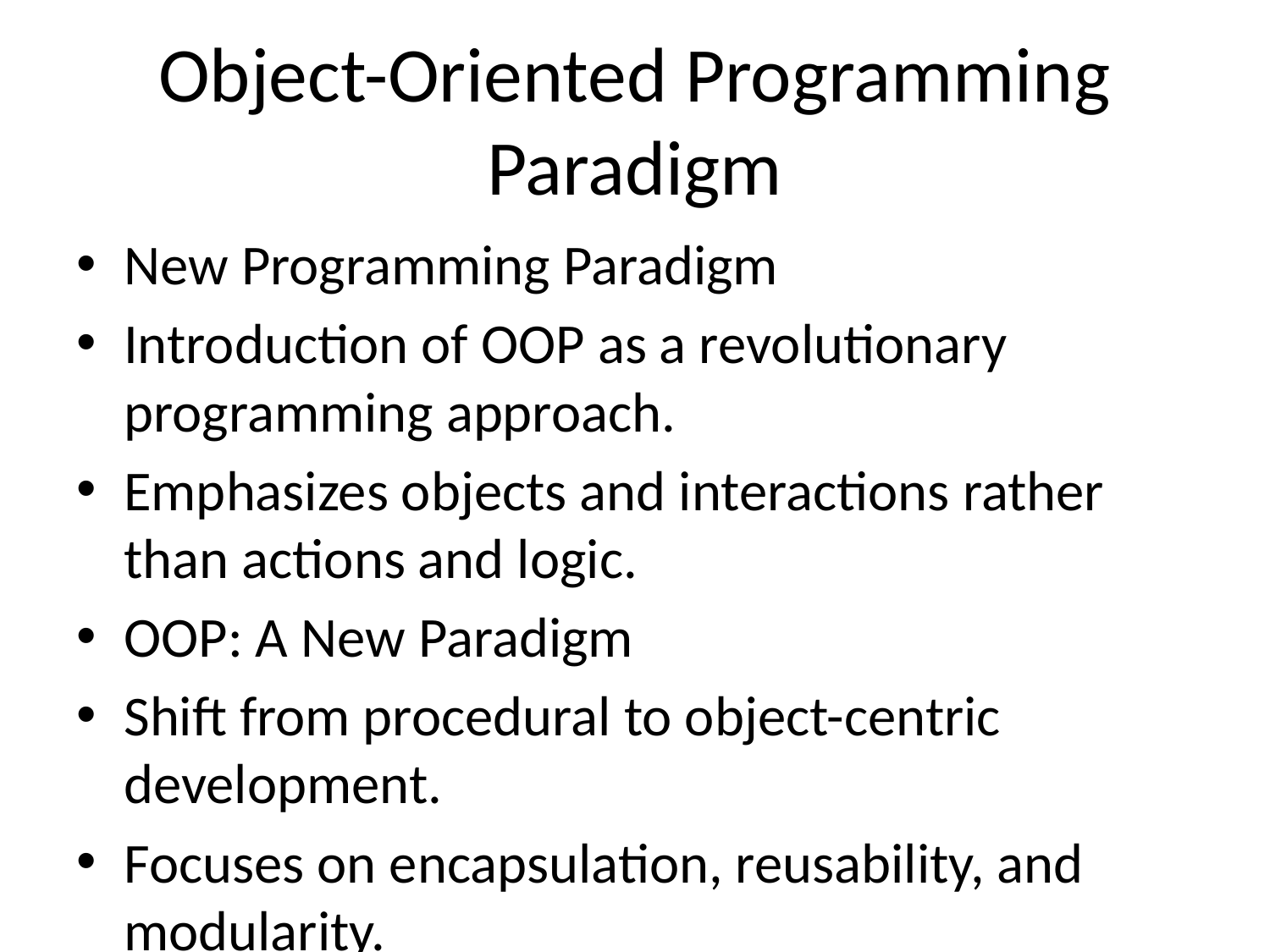

# Object-Oriented Programming Paradigm
New Programming Paradigm
Introduction of OOP as a revolutionary programming approach.
Emphasizes objects and interactions rather than actions and logic.
OOP: A New Paradigm
Shift from procedural to object-centric development.
Focuses on encapsulation, reusability, and modularity.
Evolution of Programming Paradigms
Assembly → Procedural → Structured → Object-Oriented.
Structured vs. Object-Oriented Development
Structured: Linear, function-driven.
Object-Oriented: Modular, object-driven.